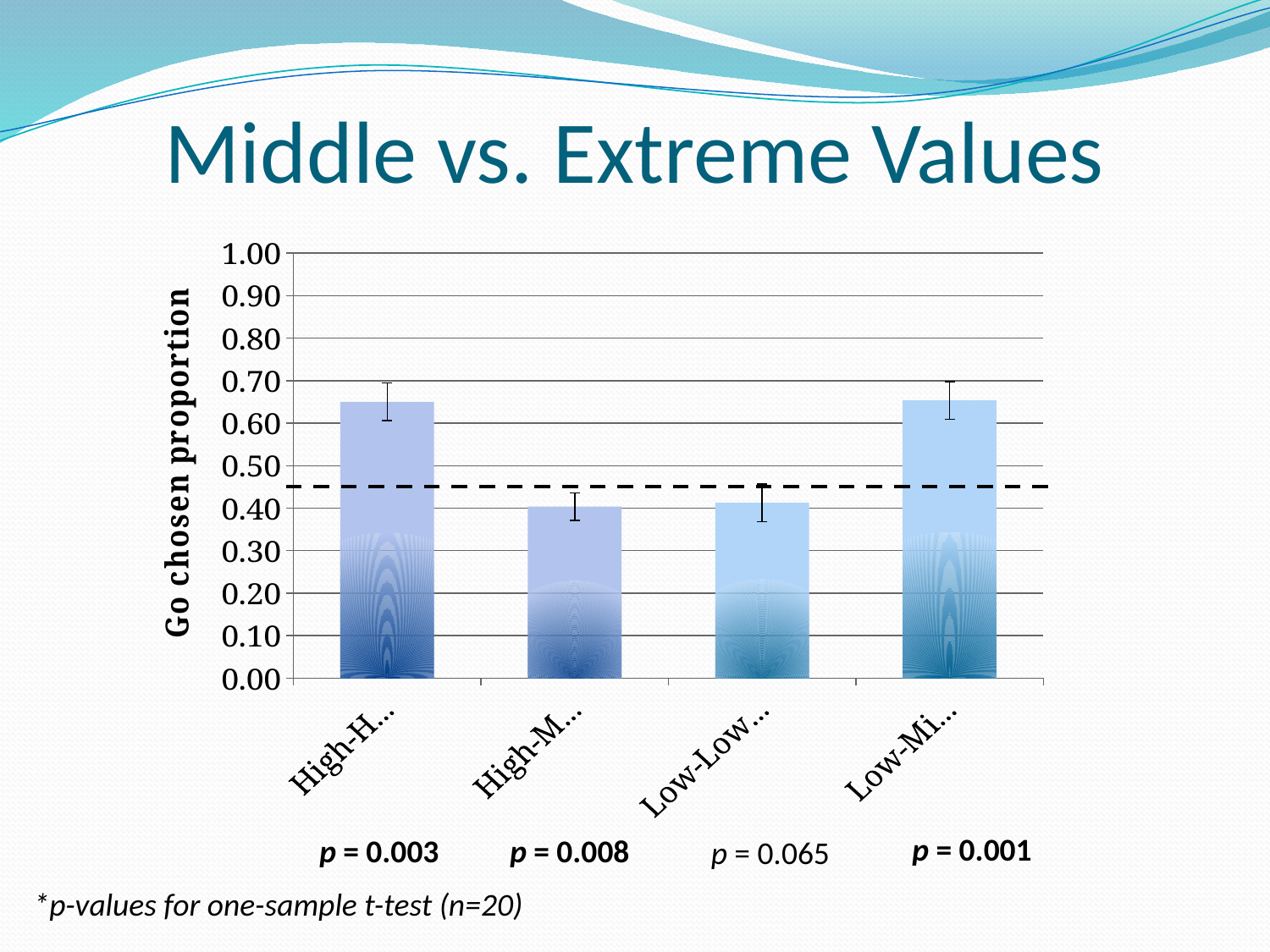

# Middle vs. Extreme Values

### Chart

| Category | High Value | Low Value |
|---|---|---|
| High-High   is GO | 0.650084801183244 | None |
| High-Middle is Go | 0.403642627610926 | None |
| Low-Low       is GO | None | 0.412480302187616 |
| Low-Middle is Go | None | 0.653415832406378 |
p = 0.001
p = 0.003
p = 0.008
p = 0.065
*p-values for one-sample t-test (n=20)